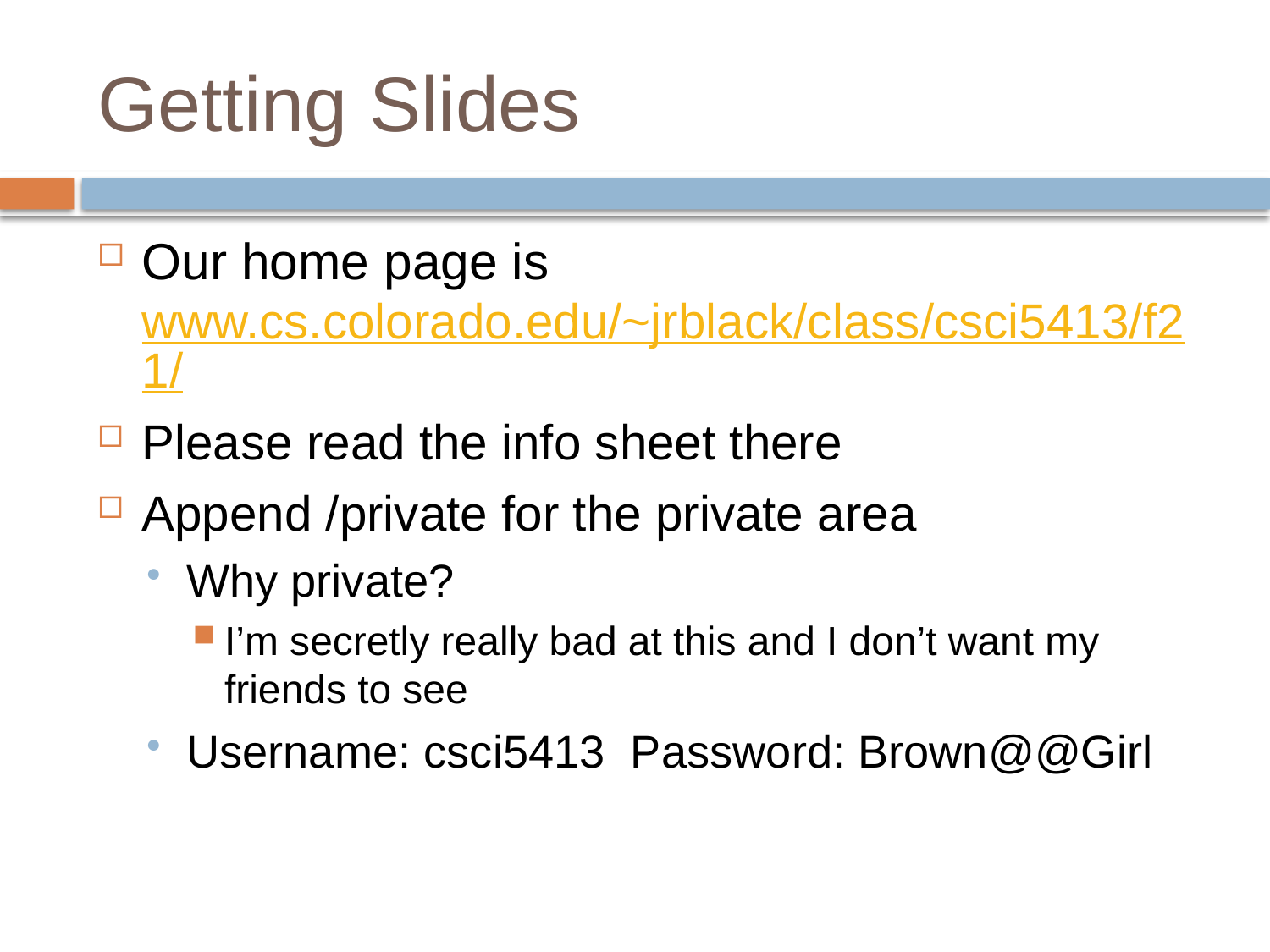

# Getting Slides
Our home page is www.cs.colorado.edu/~jrblack/class/csci5413/f21/
Please read the info sheet there
Append /private for the private area
Why private?
I’m secretly really bad at this and I don’t want my friends to see
Username: csci5413  Password: Brown@@Girl